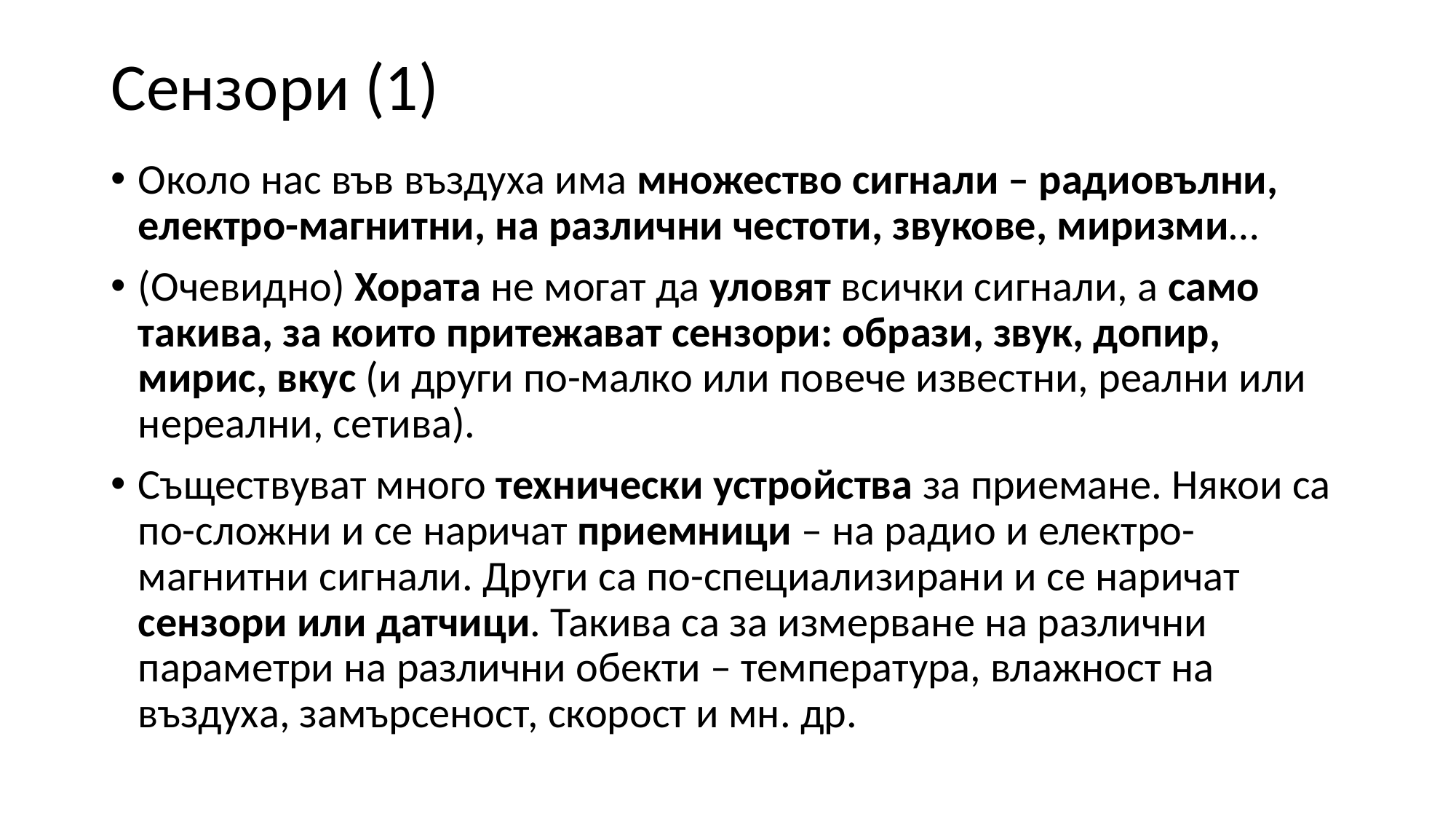

# Сензори (1)
Около нас във въздуха има множество сигнали – радиовълни, електро-магнитни, на различни честоти, звукове, миризми…
(Очевидно) Хората не могат да уловят всички сигнали, а само такива, за които притежават сензори: образи, звук, допир, мирис, вкус (и други по-малко или повече известни, реални или нереални, сетива).
Съществуват много технически устройства за приемане. Някои са по-сложни и се наричат приемници – на радио и електро-магнитни сигнали. Други са по-специализирани и се наричат сензори или датчици. Такива са за измерване на различни параметри на различни обекти – температура, влажност на въздуха, замърсеност, скорост и мн. др.